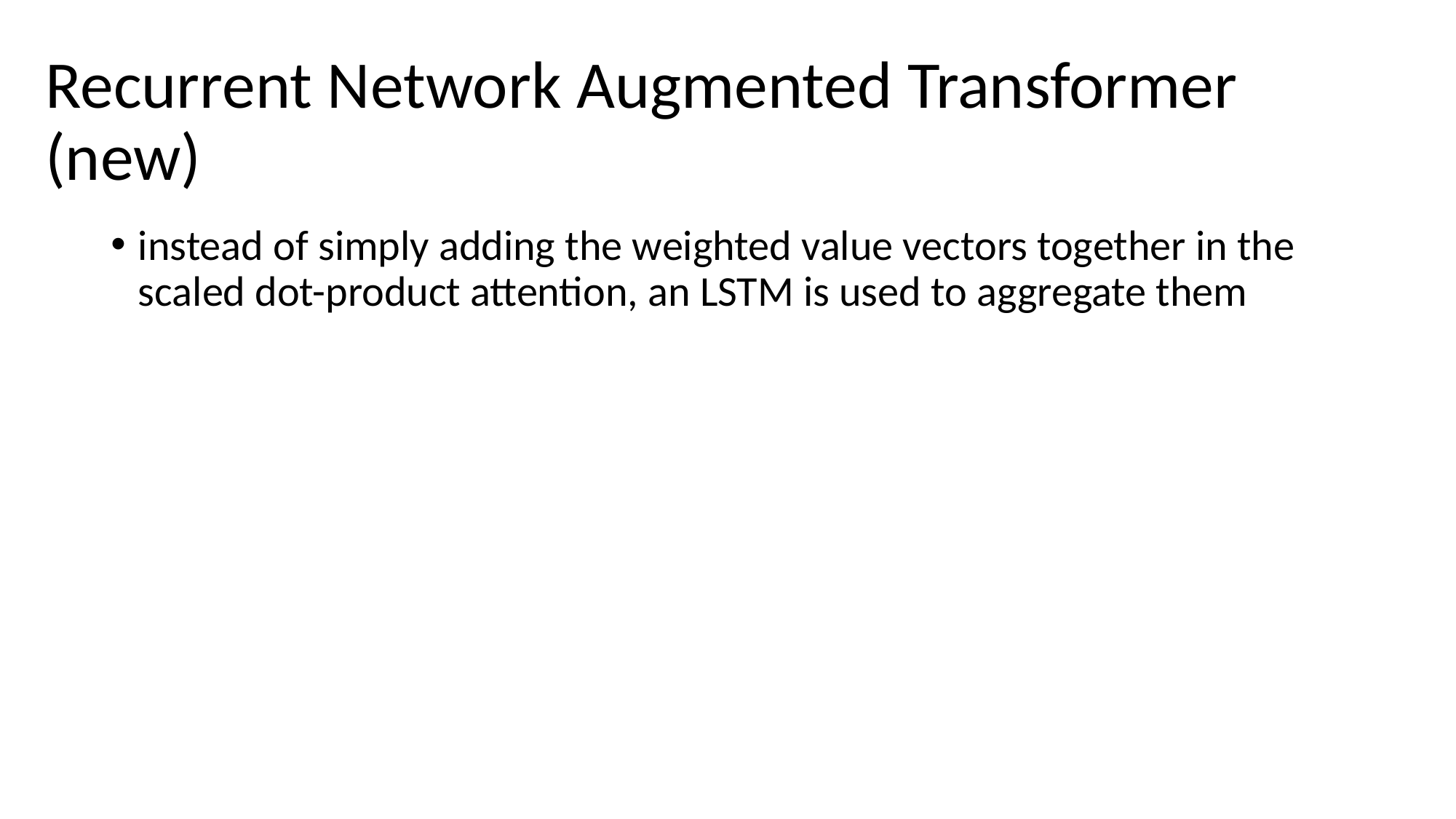

# Recurrent Network Augmented Transformer (new)
instead of simply adding the weighted value vectors together in the scaled dot-product attention, an LSTM is used to aggregate them